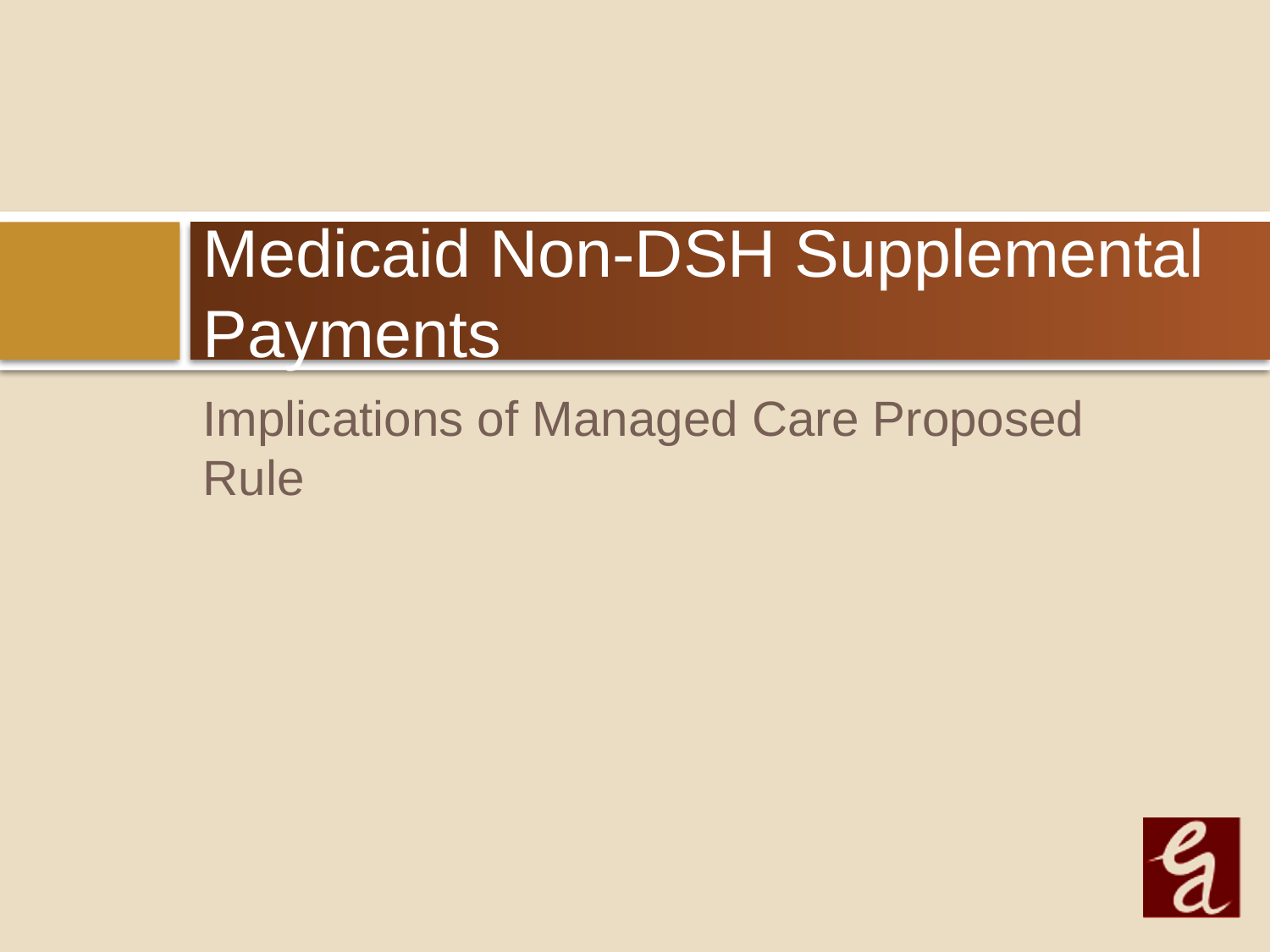

# Medicaid Non-DSH Supplemental Payments
Implications of Managed Care Proposed Rule